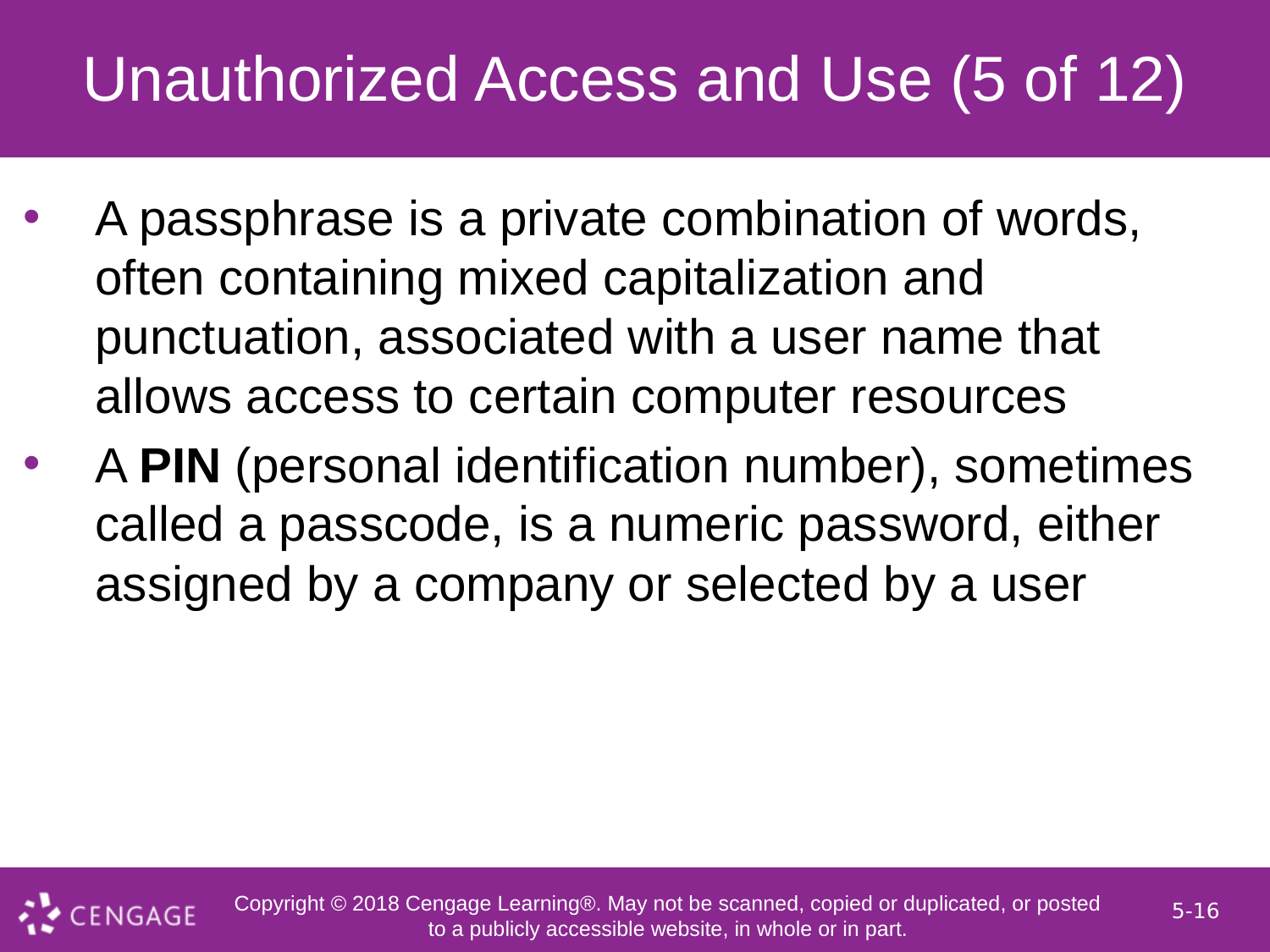

# Unauthorized Access and Use (5 of 12)
A passphrase is a private combination of words, often containing mixed capitalization and punctuation, associated with a user name that allows access to certain computer resources
A PIN (personal identification number), sometimes called a passcode, is a numeric password, either assigned by a company or selected by a user